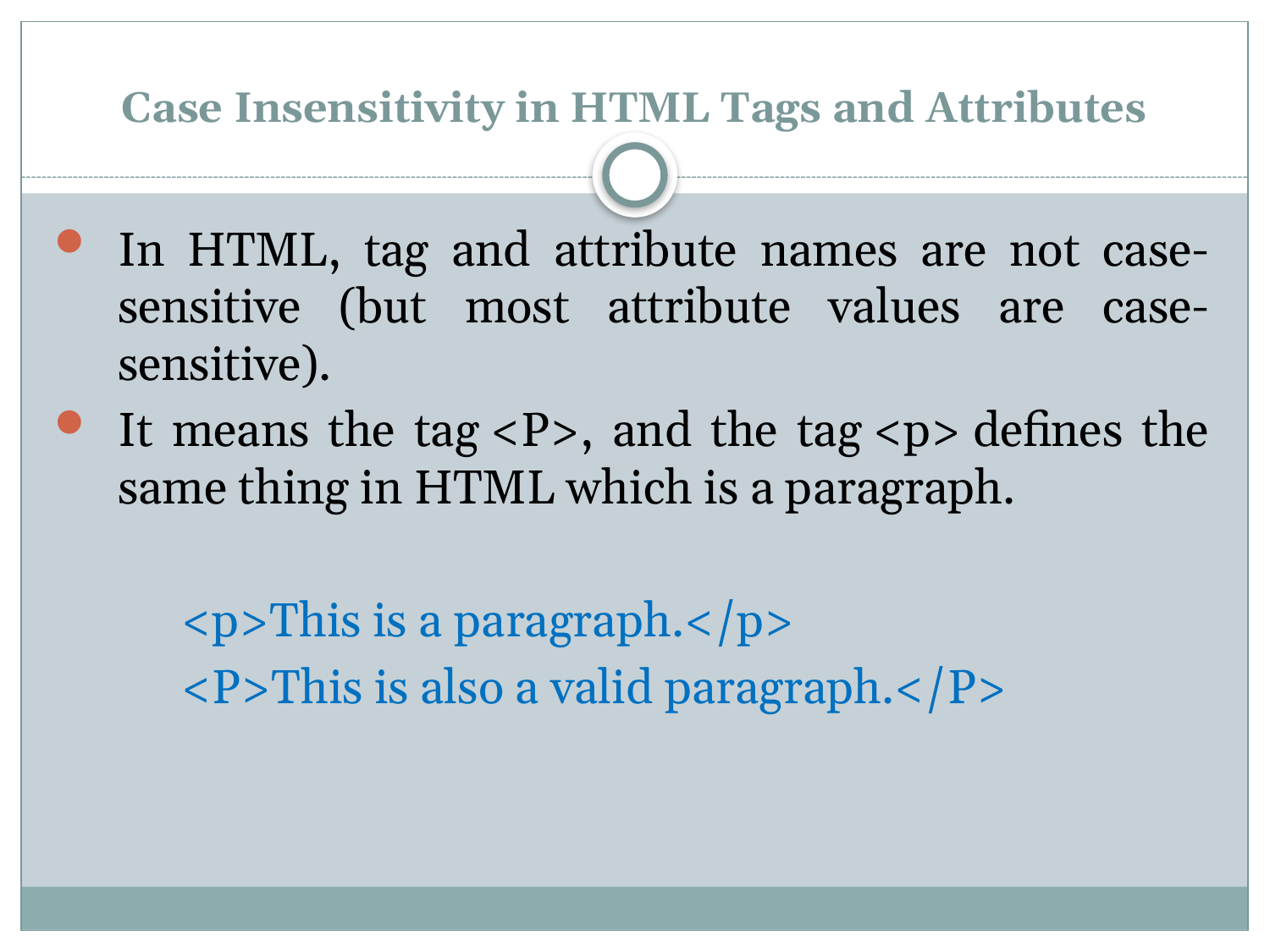

# Case Insensitivity in HTML Tags and Attributes
In HTML, tag and attribute names are not case-sensitive (but most attribute values are case-sensitive).
It means the tag <P>, and the tag <p> defines the same thing in HTML which is a paragraph.

	<p>This is a paragraph.</p>
	<P>This is also a valid paragraph.</P>